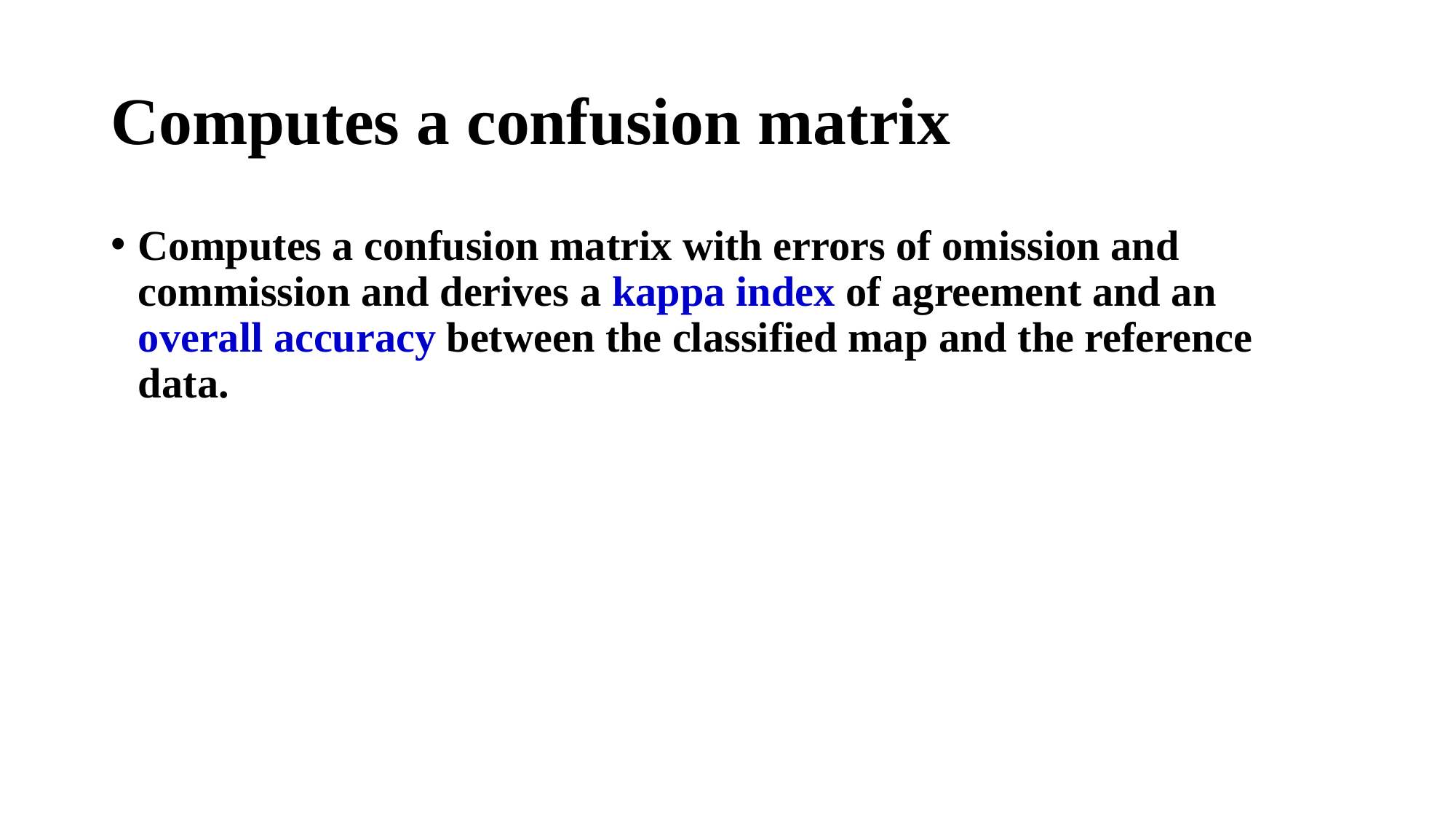

# Computes a confusion matrix
Computes a confusion matrix with errors of omission and commission and derives a kappa index of agreement and an overall accuracy between the classified map and the reference data.